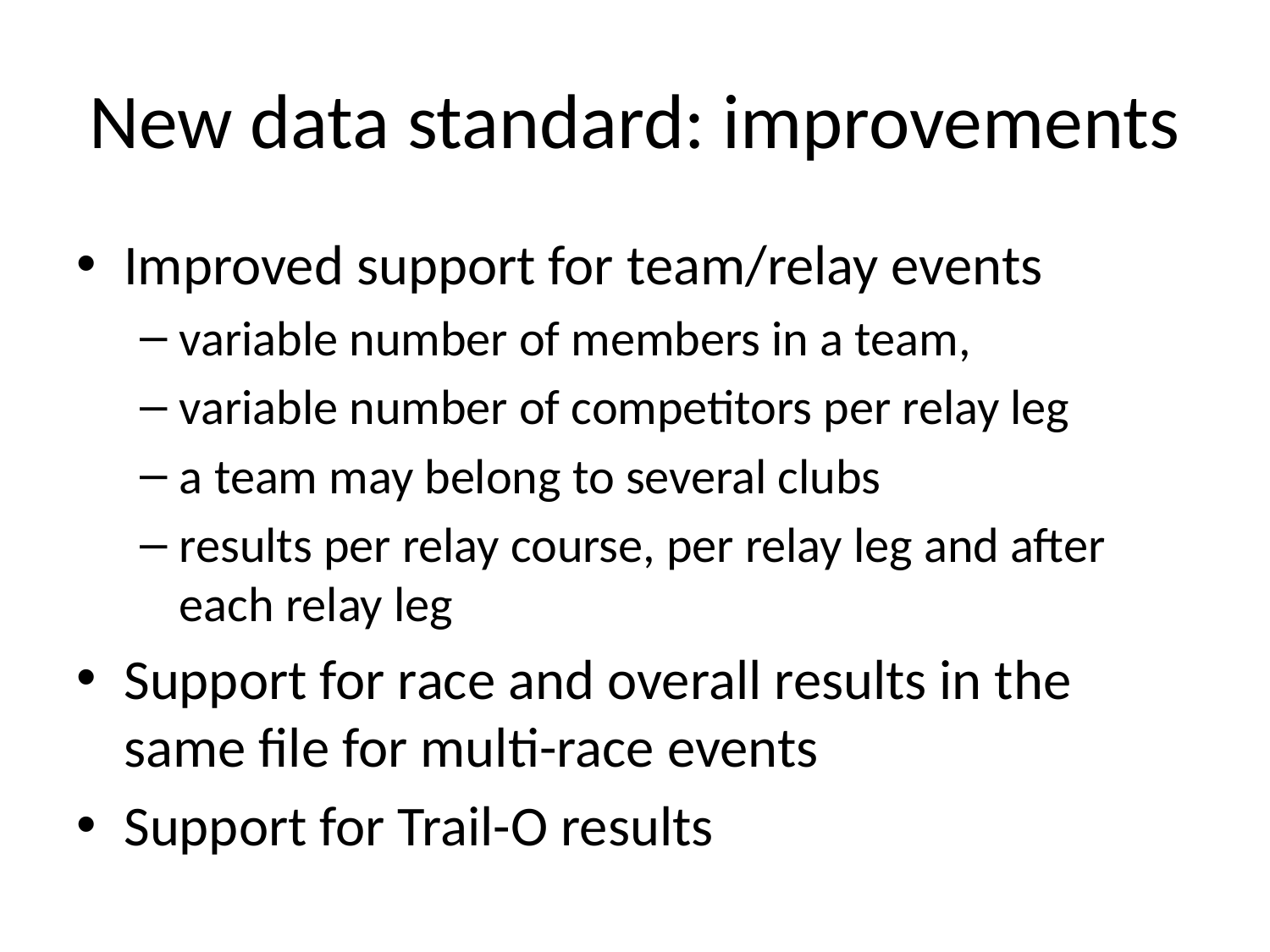

# New data standard: improvements
Improved support for team/relay events
variable number of members in a team,
variable number of competitors per relay leg
a team may belong to several clubs
results per relay course, per relay leg and after each relay leg
Support for race and overall results in the same file for multi-race events
Support for Trail-O results